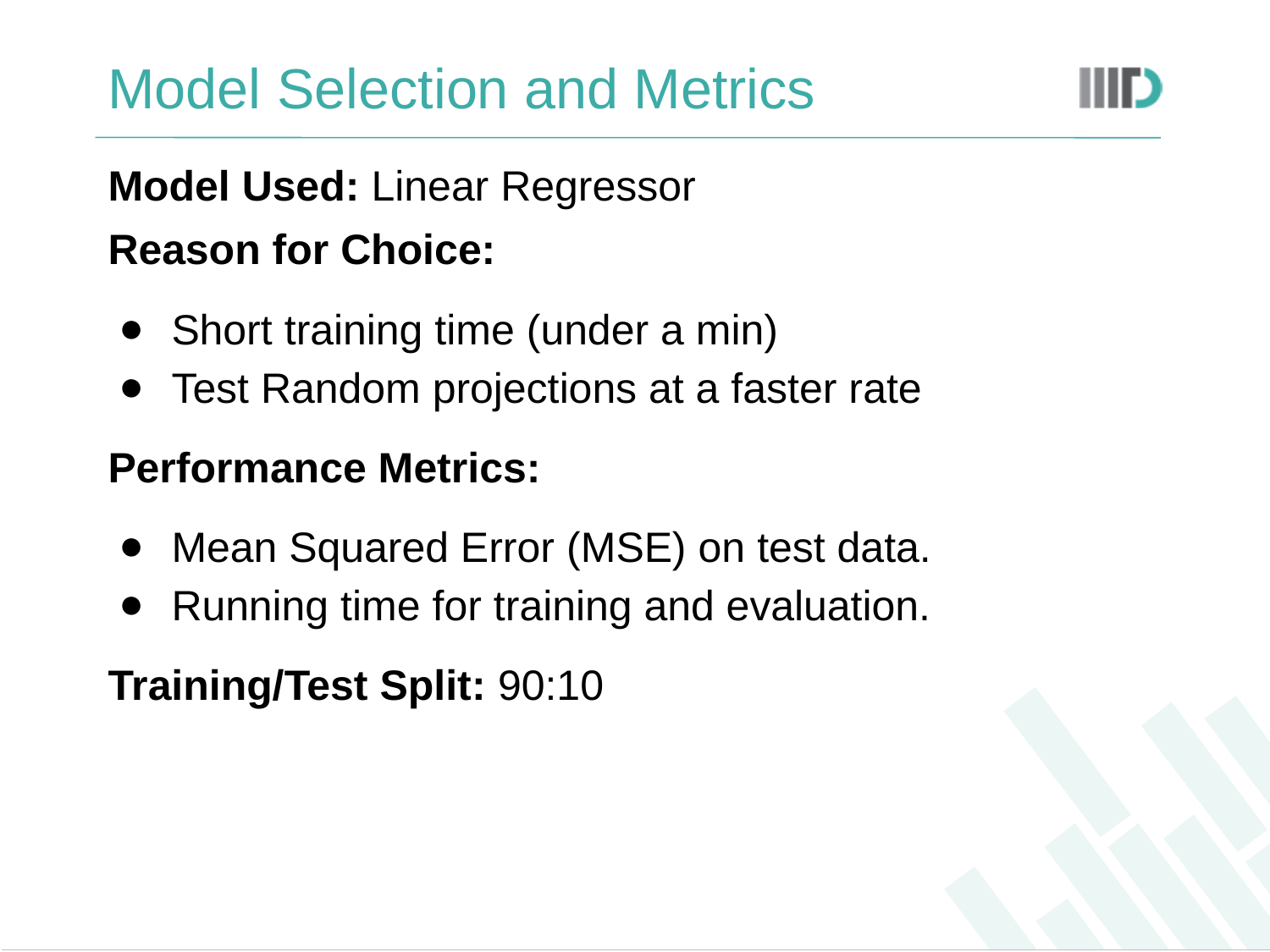

# Model Selection and Metrics
Model Used: Linear Regressor
Reason for Choice:
Short training time (under a min)
Test Random projections at a faster rate
Performance Metrics:
Mean Squared Error (MSE) on test data.
Running time for training and evaluation.
Training/Test Split: 90:10